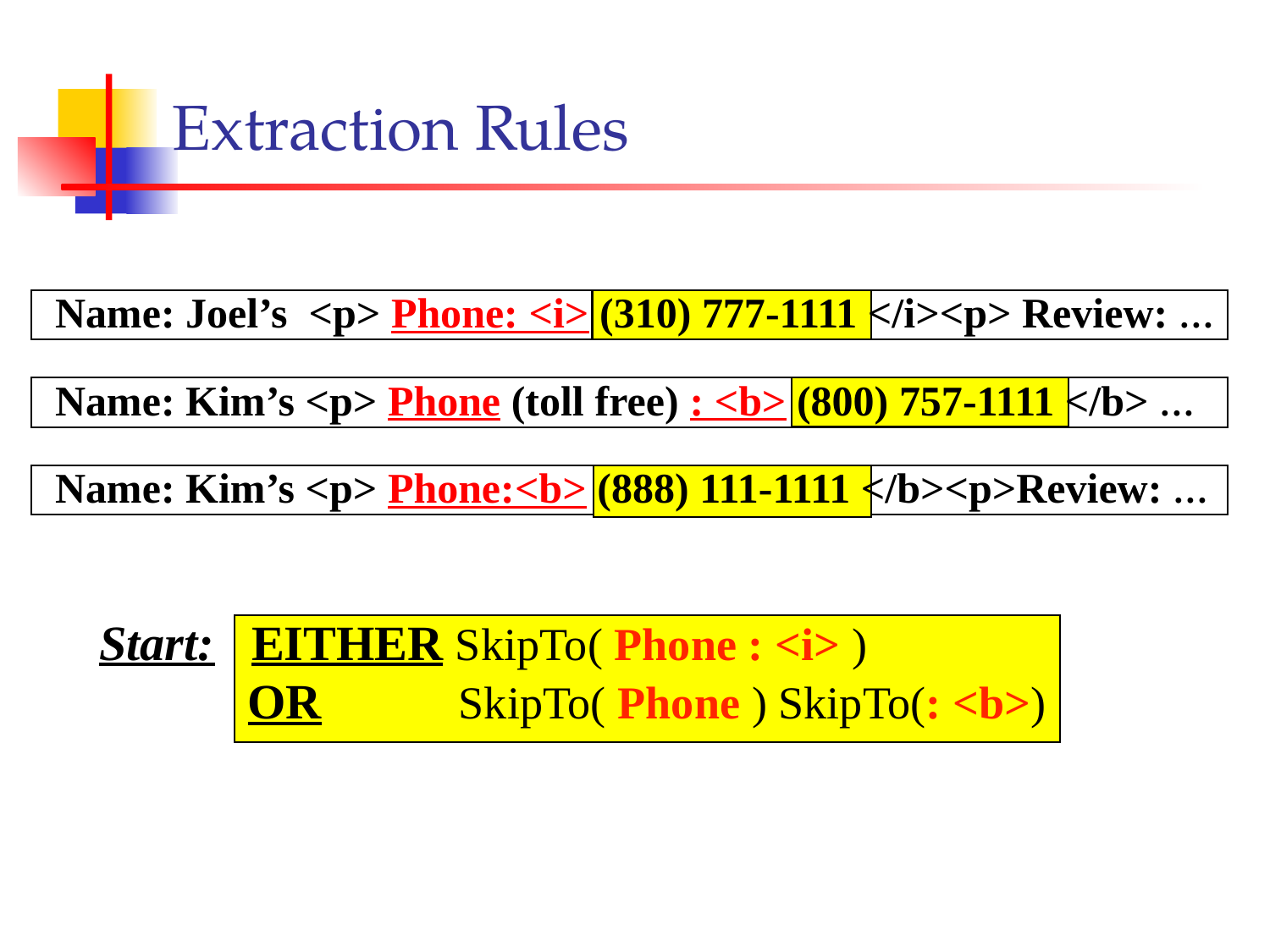

# Extraction Rules
    Name: Joel’s  <p> Phone: <i> (310) 777-1111 </i><p> Review: …

    Name: Kim’s <p> Phone (toll free) : <b> (800) 757-1111 </b> …

    Name: Kim’s <p> Phone:<b> (888) 111-1111 </b><p>Review: …

Start:   EITHER SkipTo( Phone : <i> )
             OR            SkipTo( Phone ) SkipTo(: <b>)